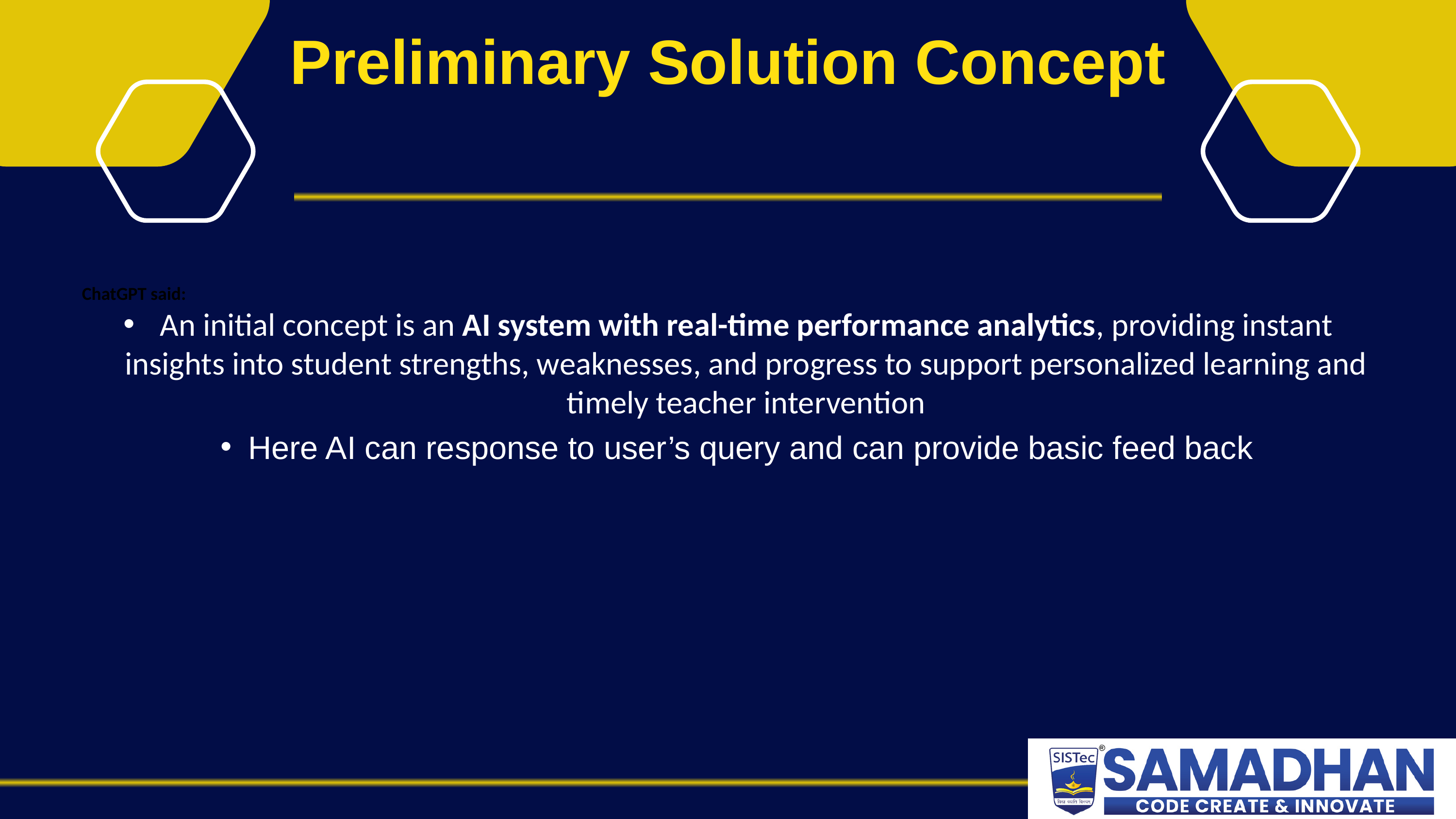

Preliminary Solution Concept

ChatGPT said:
An initial concept is an AI system with real-time performance analytics, providing instant insights into student strengths, weaknesses, and progress to support personalized learning and timely teacher intervention
Here AI can response to user’s query and can provide basic feed back